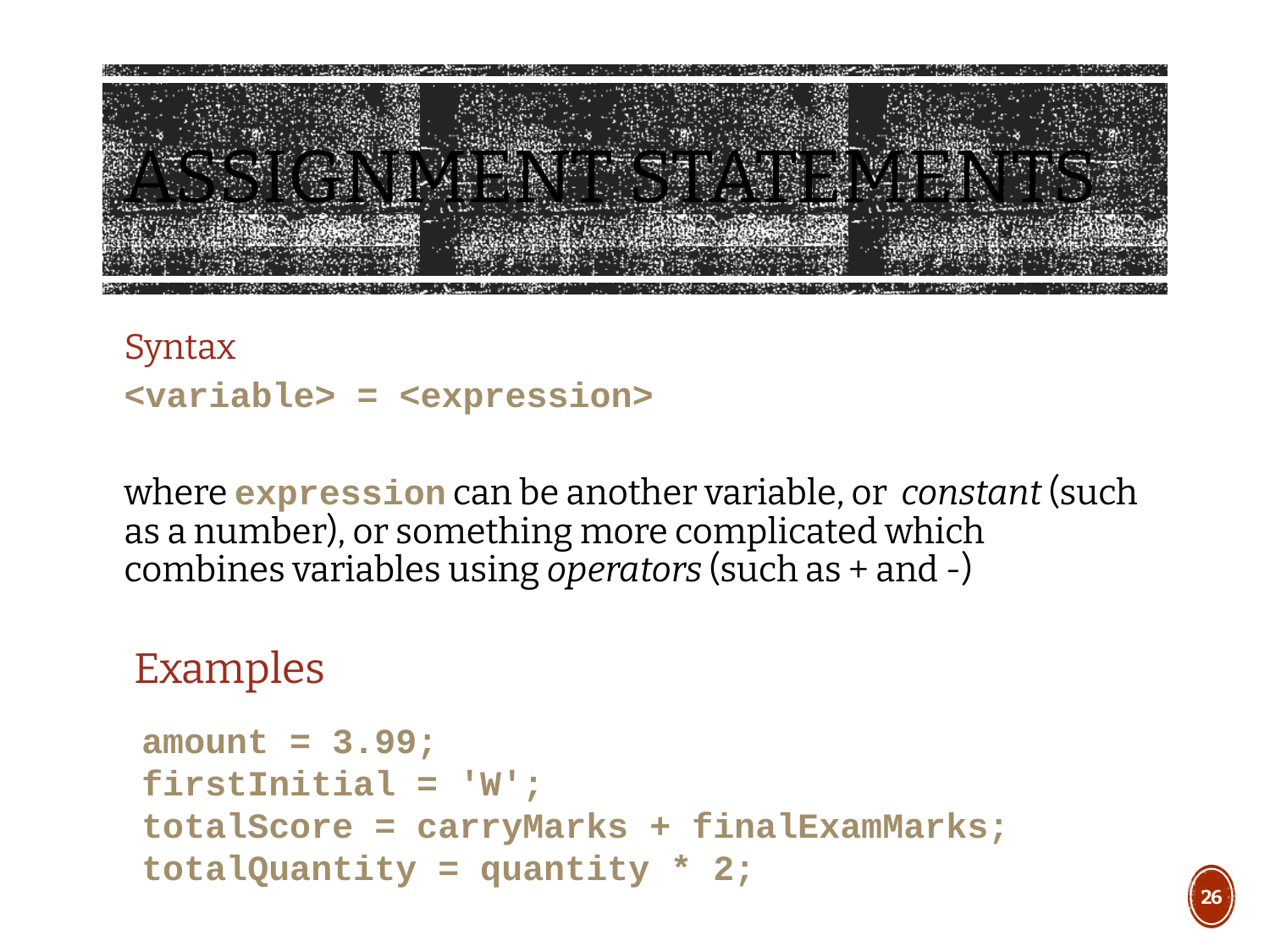

# Assignment Statements

Syntax
<variable> = <expression>

where expression can be another variable, or  constant (such as a number), or something more complicated which combines variables using operators (such as + and -)

Examples
amount = 3.99;
firstInitial = 'W';
totalScore = carryMarks + finalExamMarks;
totalQuantity = quantity * 2;

26